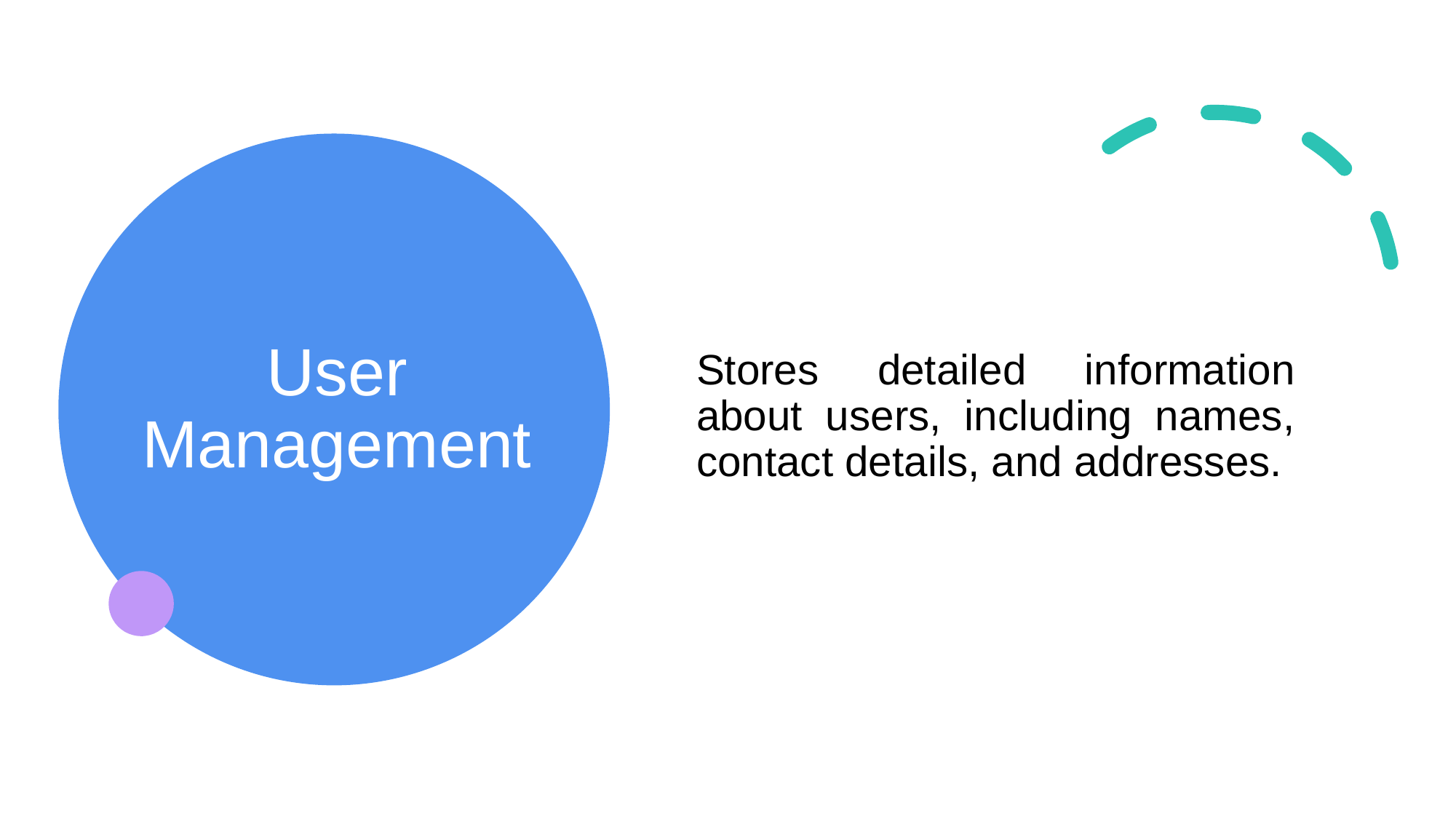

# User Management
Stores detailed information about users, including names, contact details, and addresses.